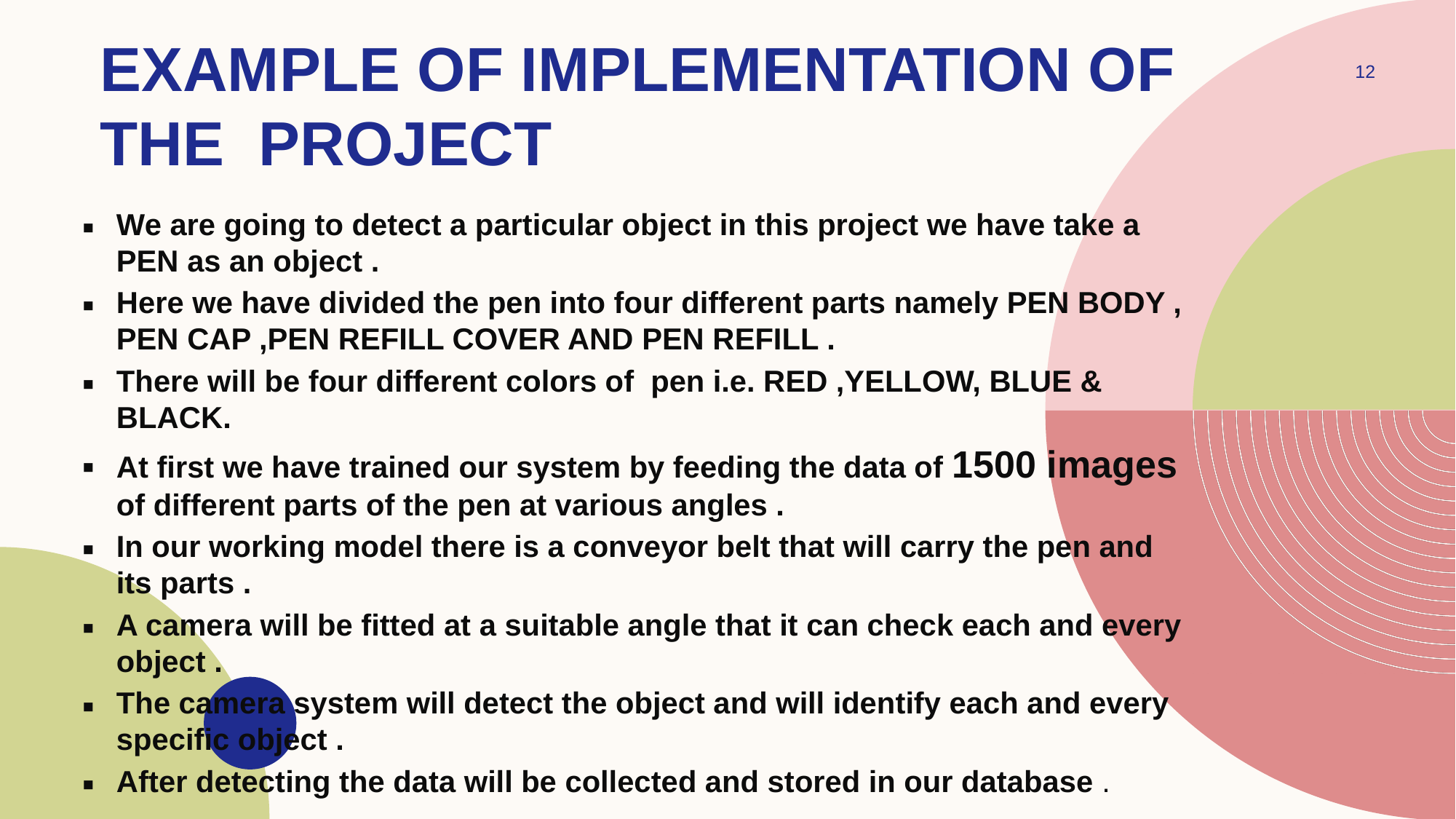

# EXAMPLE OF IMPLEMENTATION OF THE  PROJECT
12
We are going to detect a particular object in this project we have take a PEN as an object .
Here we have divided the pen into four different parts namely PEN BODY , PEN CAP ,PEN REFILL COVER AND PEN REFILL .
There will be four different colors of  pen i.e. RED ,YELLOW, BLUE & BLACK.
At first we have trained our system by feeding the data of 1500 images of different parts of the pen at various angles .
In our working model there is a conveyor belt that will carry the pen and its parts .
A camera will be fitted at a suitable angle that it can check each and every object .
The camera system will detect the object and will identify each and every specific object .
After detecting the data will be collected and stored in our database .